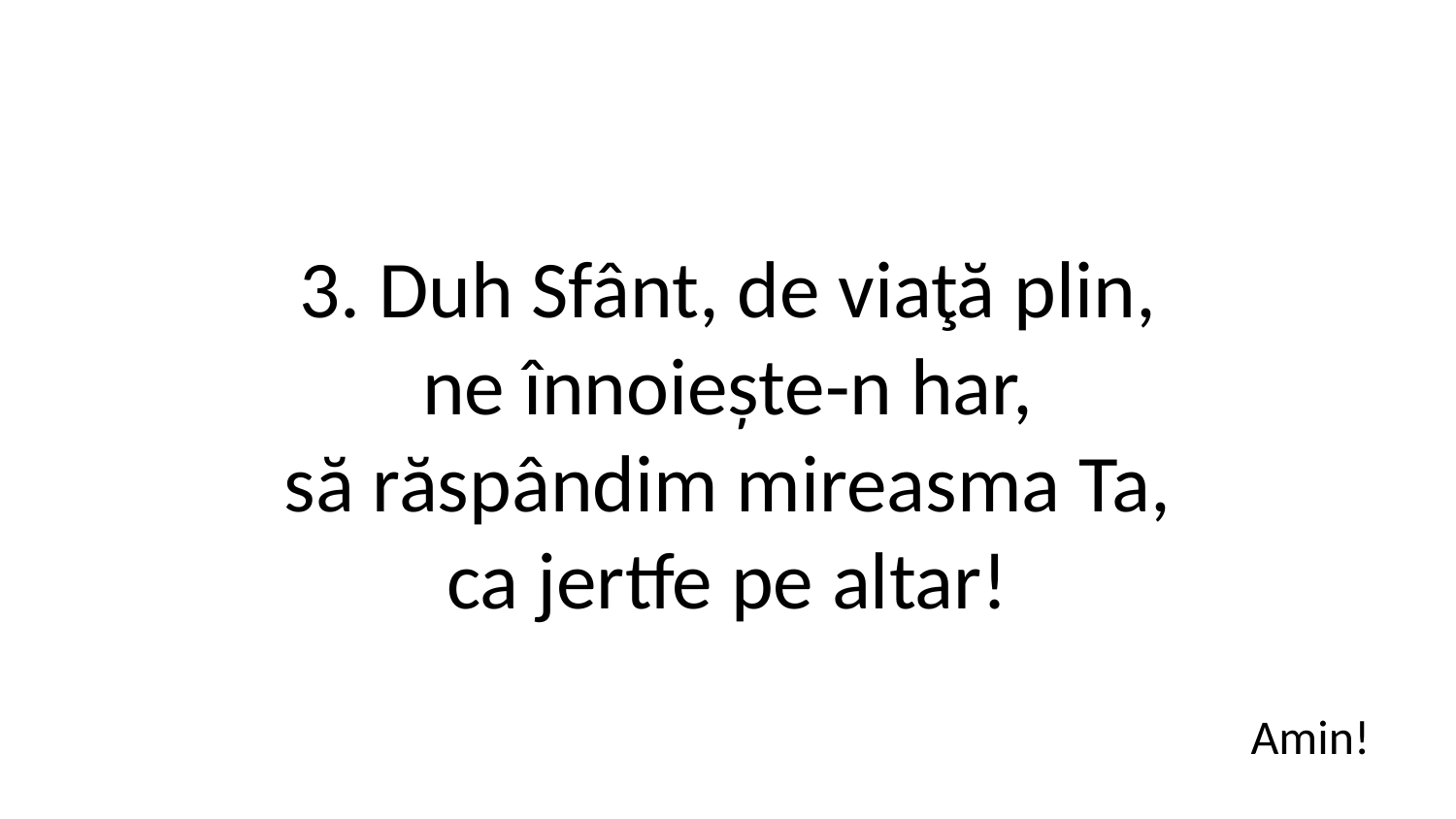

3. Duh Sfânt, de viaţă plin,
ne înnoiește-n har,
să răspândim mireasma Ta,
ca jertfe pe altar!

Amin!